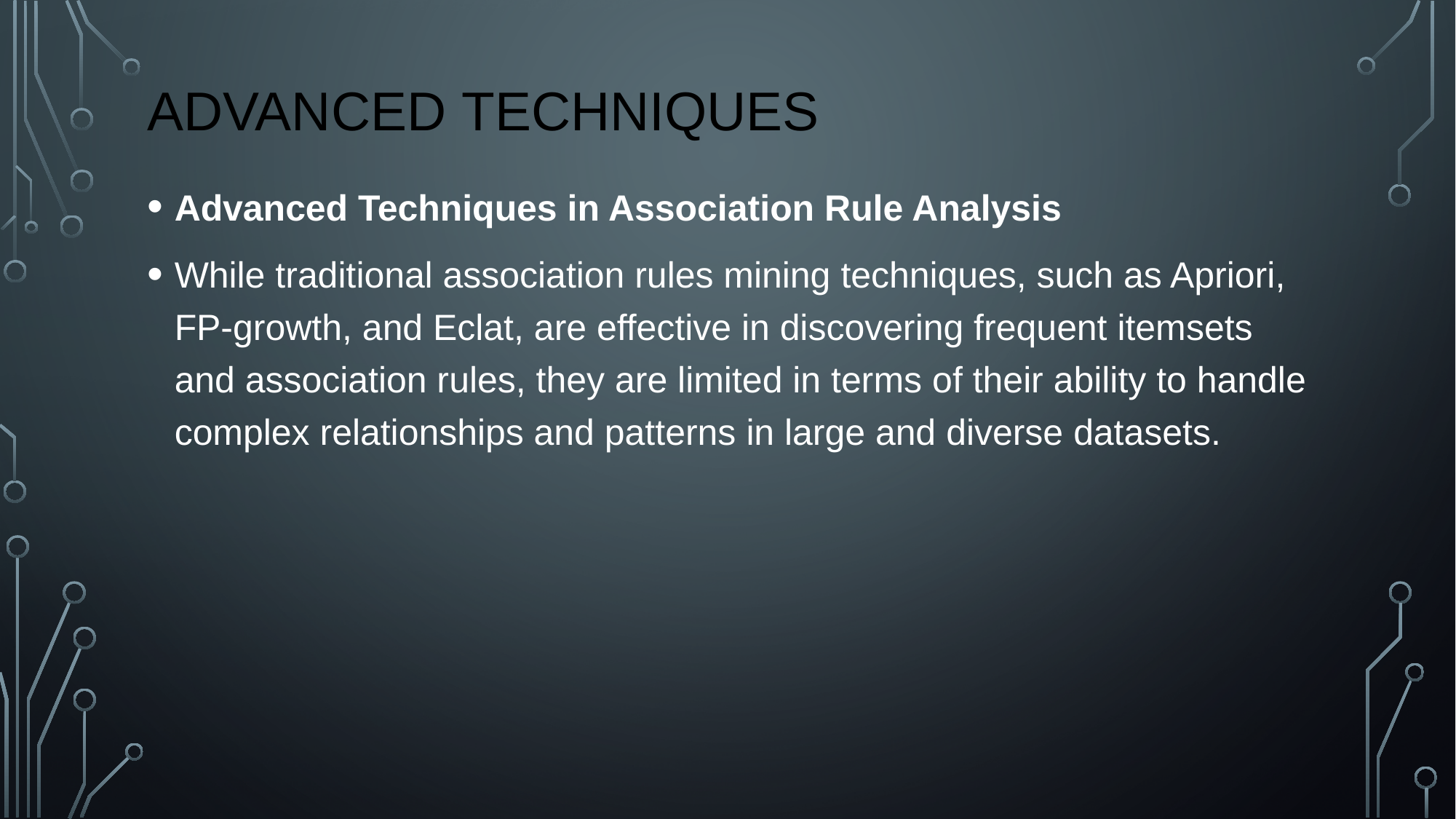

# Advanced techniques
Advanced Techniques in Association Rule Analysis
While traditional association rules mining techniques, such as Apriori, FP-growth, and Eclat, are effective in discovering frequent itemsets and association rules, they are limited in terms of their ability to handle complex relationships and patterns in large and diverse datasets.